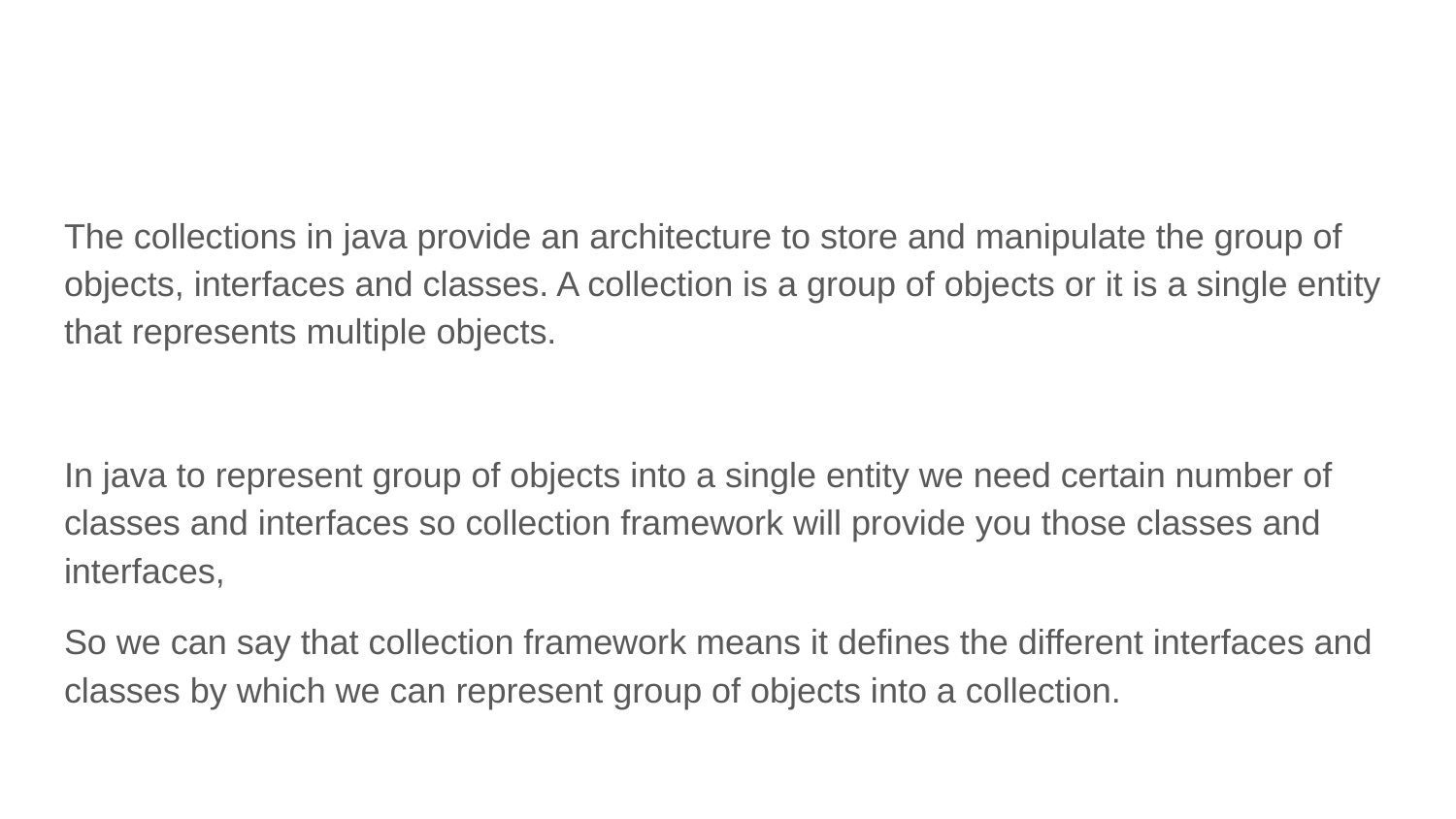

The collections in java provide an architecture to store and manipulate the group of objects, interfaces and classes. A collection is a group of objects or it is a single entity that represents multiple objects.

In java to represent group of objects into a single entity we need certain number of classes and interfaces so collection framework will provide you those classes and interfaces,
So we can say that collection framework means it defines the different interfaces and classes by which we can represent group of objects into a collection.